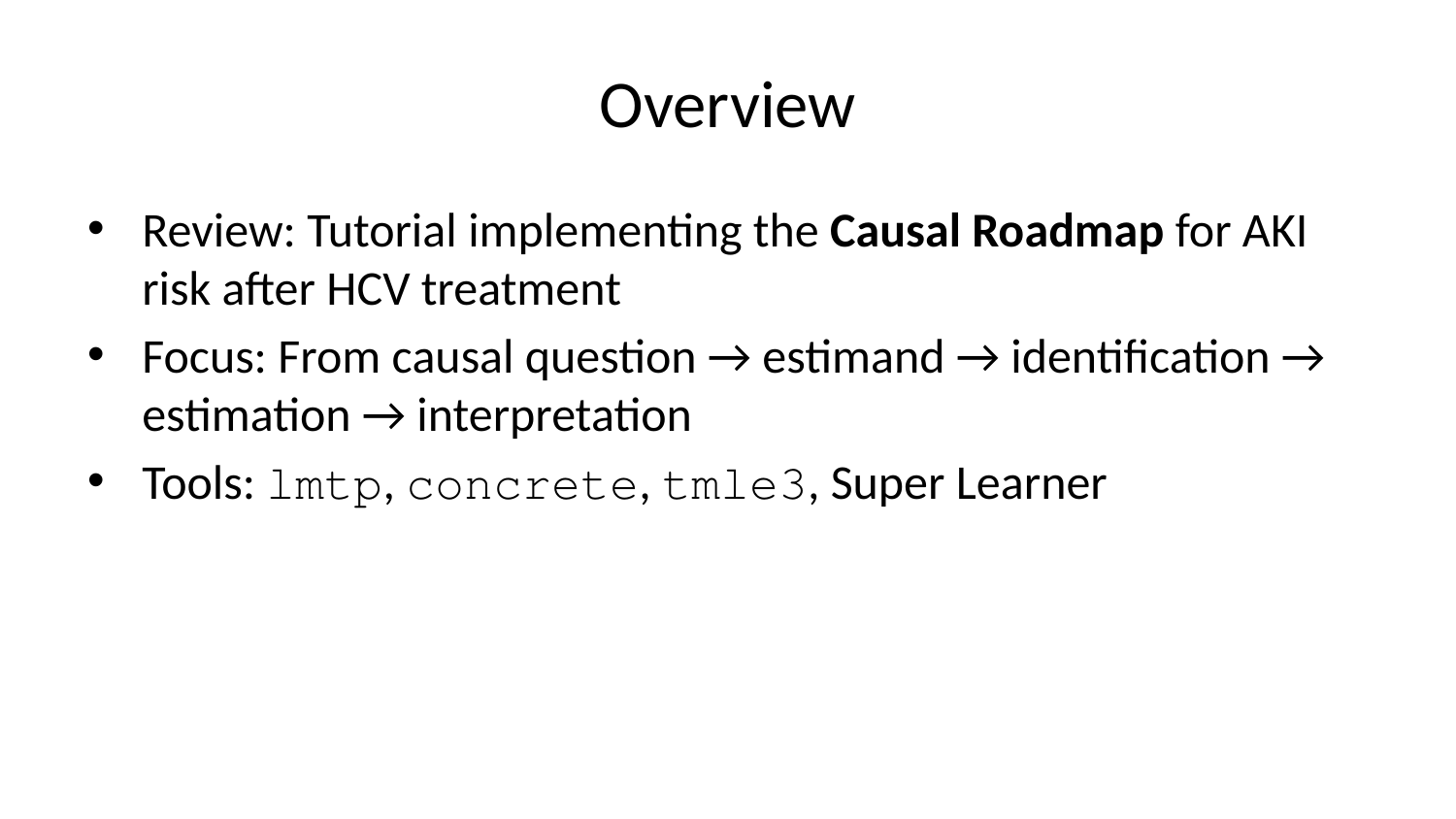

# Overview
Review: Tutorial implementing the Causal Roadmap for AKI risk after HCV treatment
Focus: From causal question → estimand → identification → estimation → interpretation
Tools: lmtp, concrete, tmle3, Super Learner